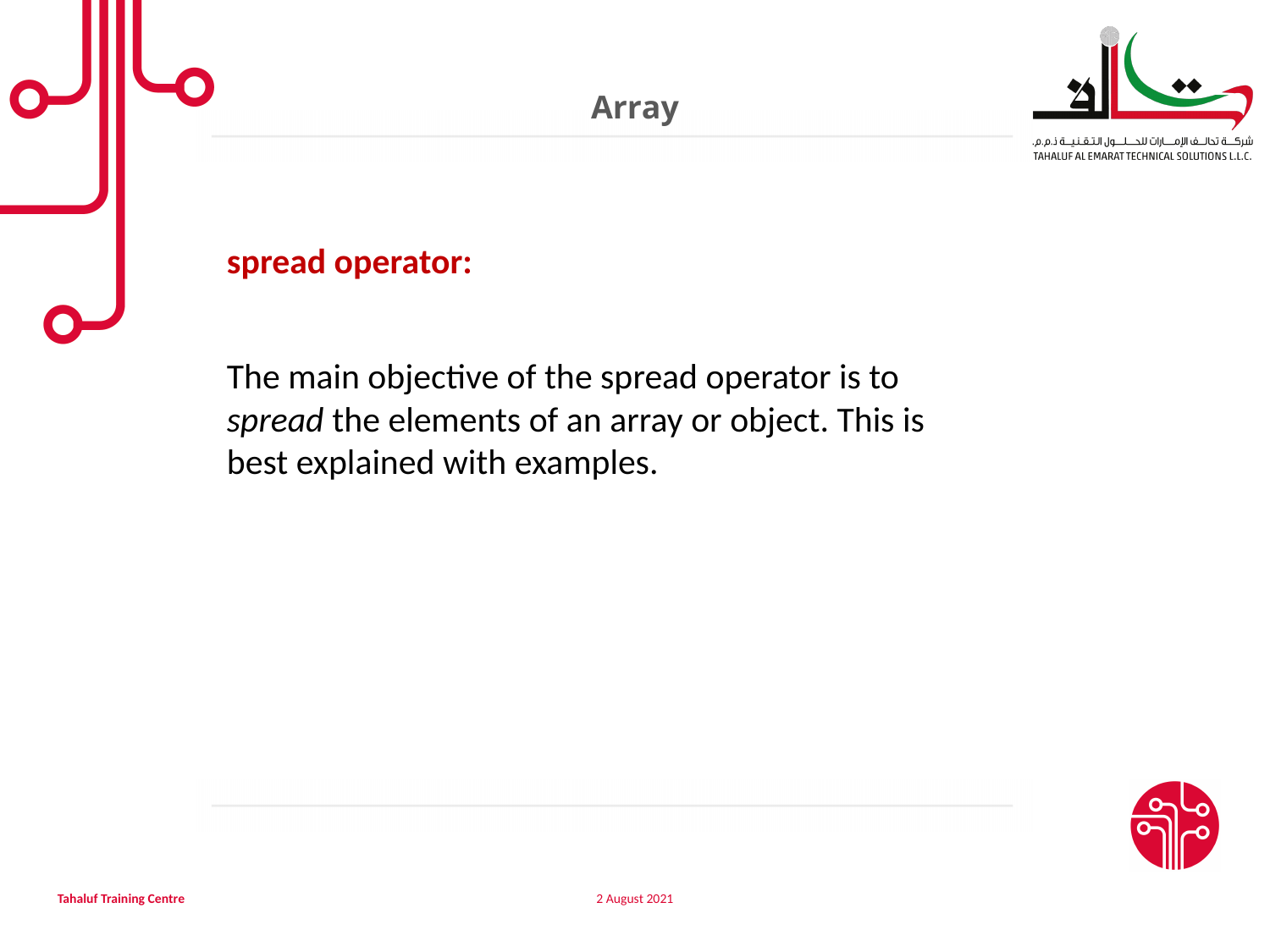

Array
spread operator:
The main objective of the spread operator is to spread the elements of an array or object. This is best explained with examples.